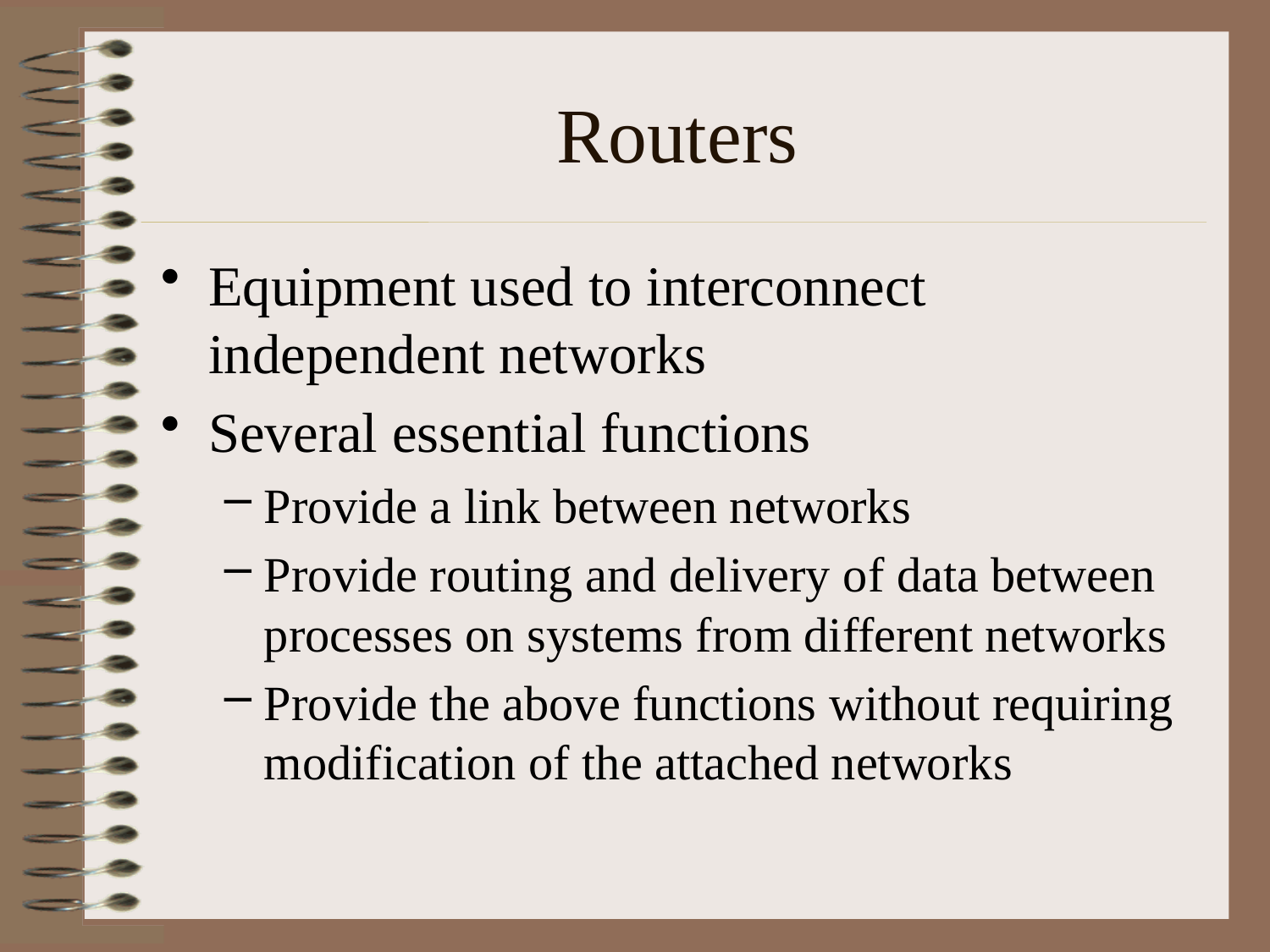

# Routers
Equipment used to interconnect independent networks
Several essential functions
Provide a link between networks
Provide routing and delivery of data between processes on systems from different networks
Provide the above functions without requiring modification of the attached networks